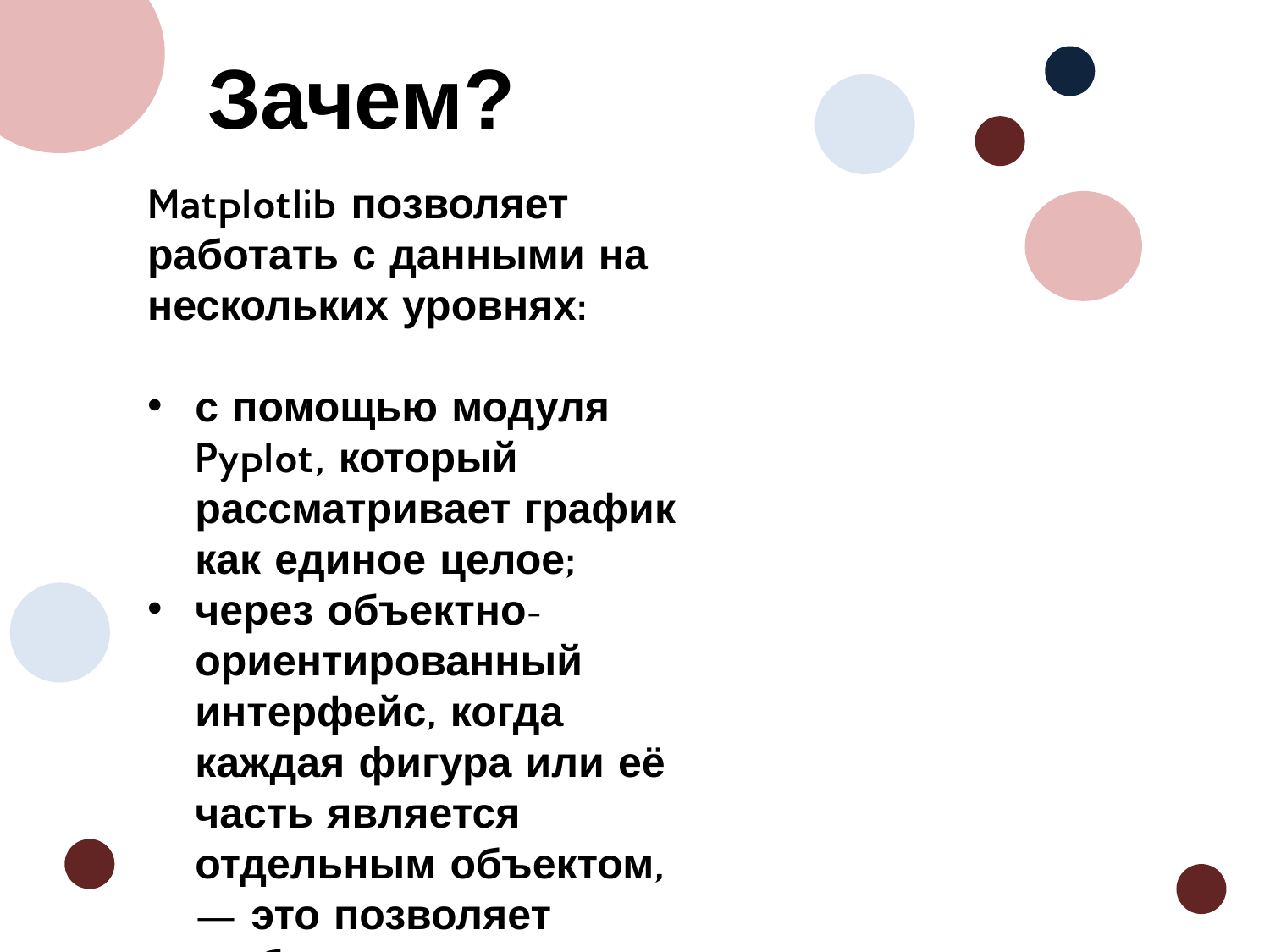

Зачем?

Matplotlib позволяет работать с данными на нескольких уровнях:

с помощью модуля Pyplot, который рассматривает график как единое целое;
через объектно-ориентированный интерфейс, когда каждая фигура или её часть является отдельным объектом, — это позволяет выборочно менять их свойства и отображение.